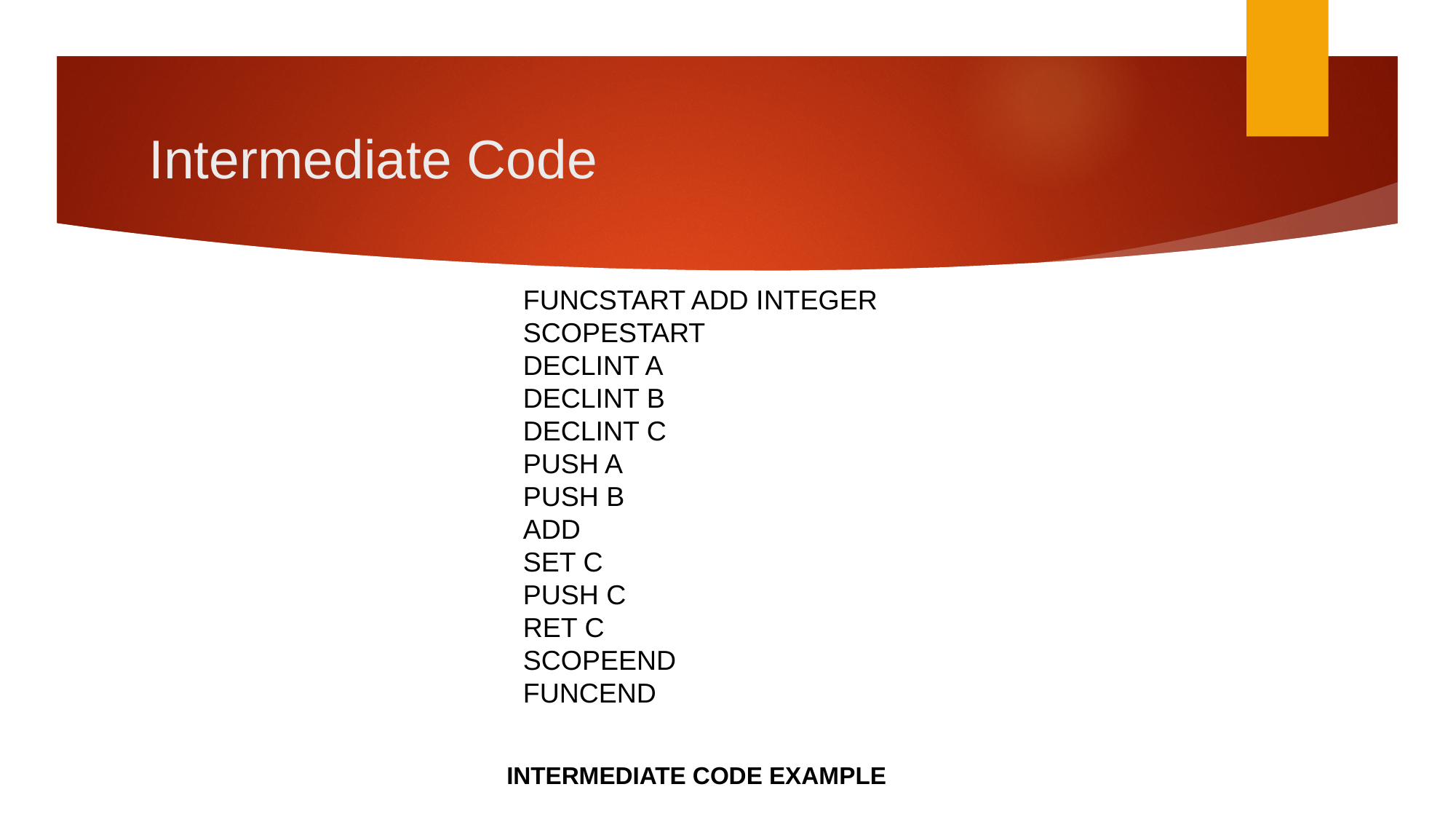

# Intermediate Code
FUNCSTART ADD INTEGER
SCOPESTART
DECLINT A
DECLINT B
DECLINT C
PUSH A
PUSH B
ADD
SET C
PUSH C
RET C
SCOPEEND
FUNCEND
INTERMEDIATE CODE EXAMPLE